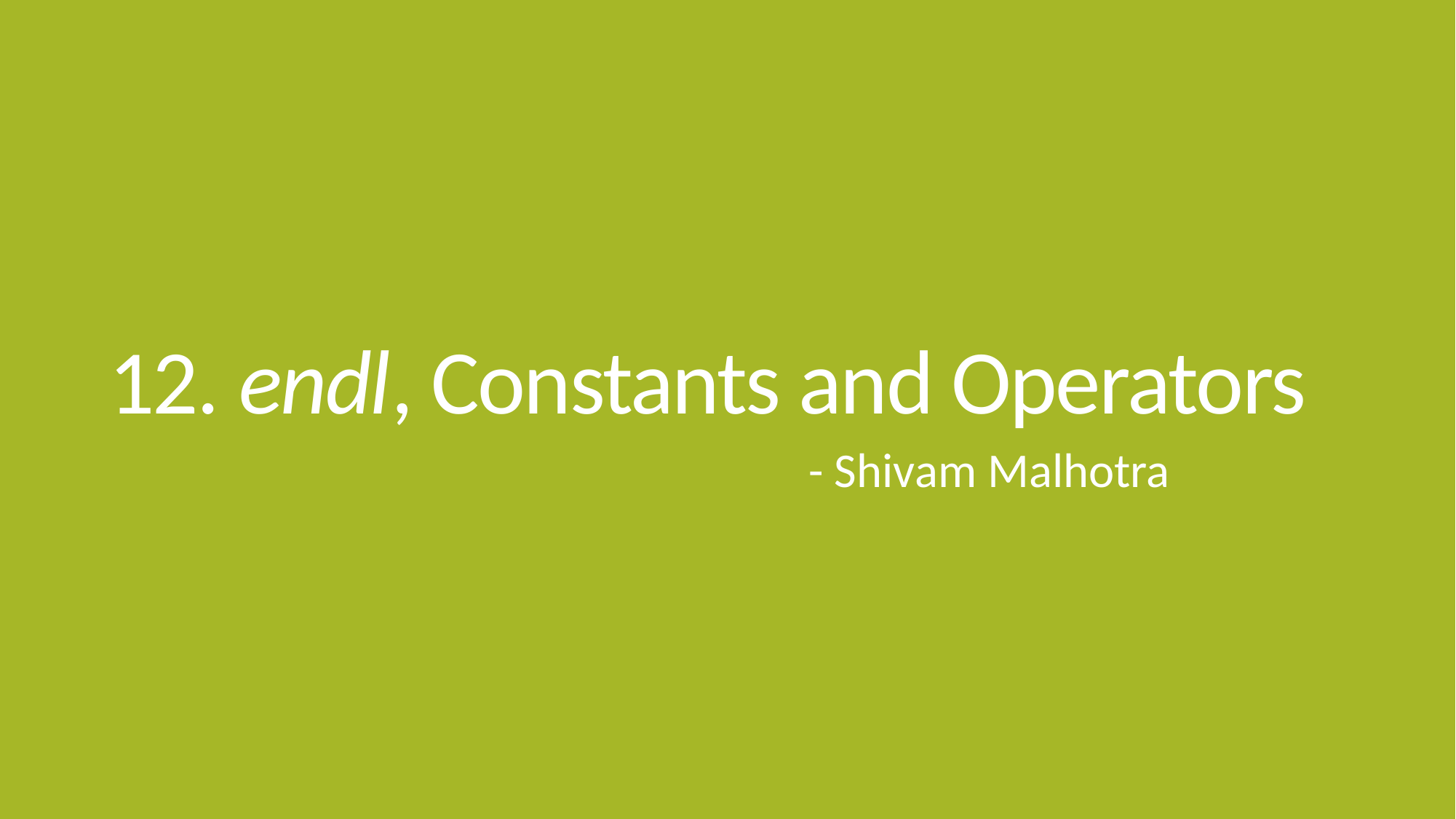

# 12. endl, Constants and Operators
- Shivam Malhotra